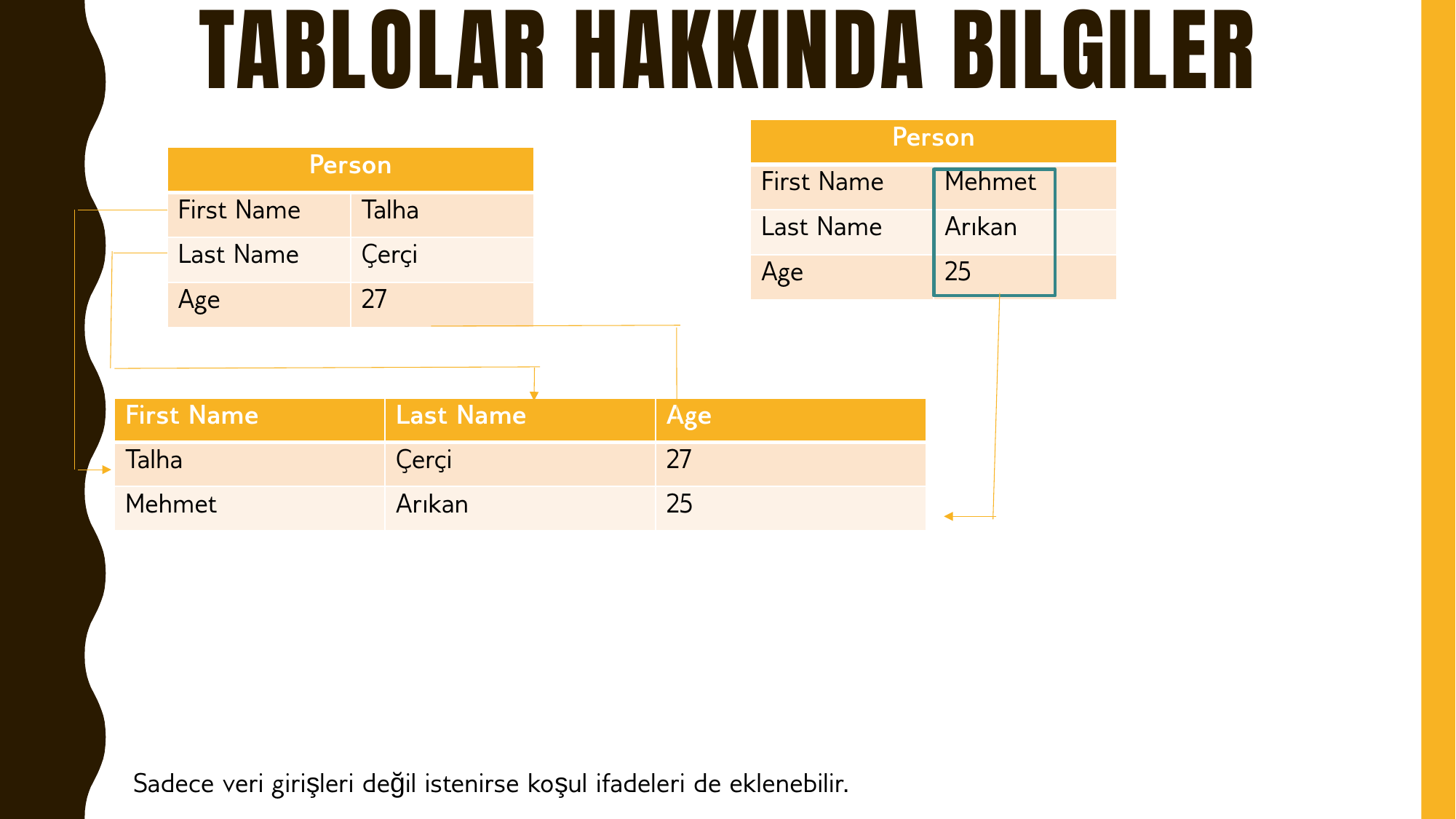

# Tablolar Hakkında Bilgiler
| Person |  |
| --- | --- |
| First Name | Mehmet |
| Last Name | Arıkan |
| Age | 25 |
| Person |  |
| --- | --- |
| First Name | Talha |
| Last Name | Çerçi |
| Age | 27 |

| First Name | Last Name | Age |
| --- | --- | --- |
| Talha | Çerçi | 27 |
| Mehmet | Arıkan | 25 |
Sadece veri girişleri değil istenirse koşul ifadeleri de eklenebilir.